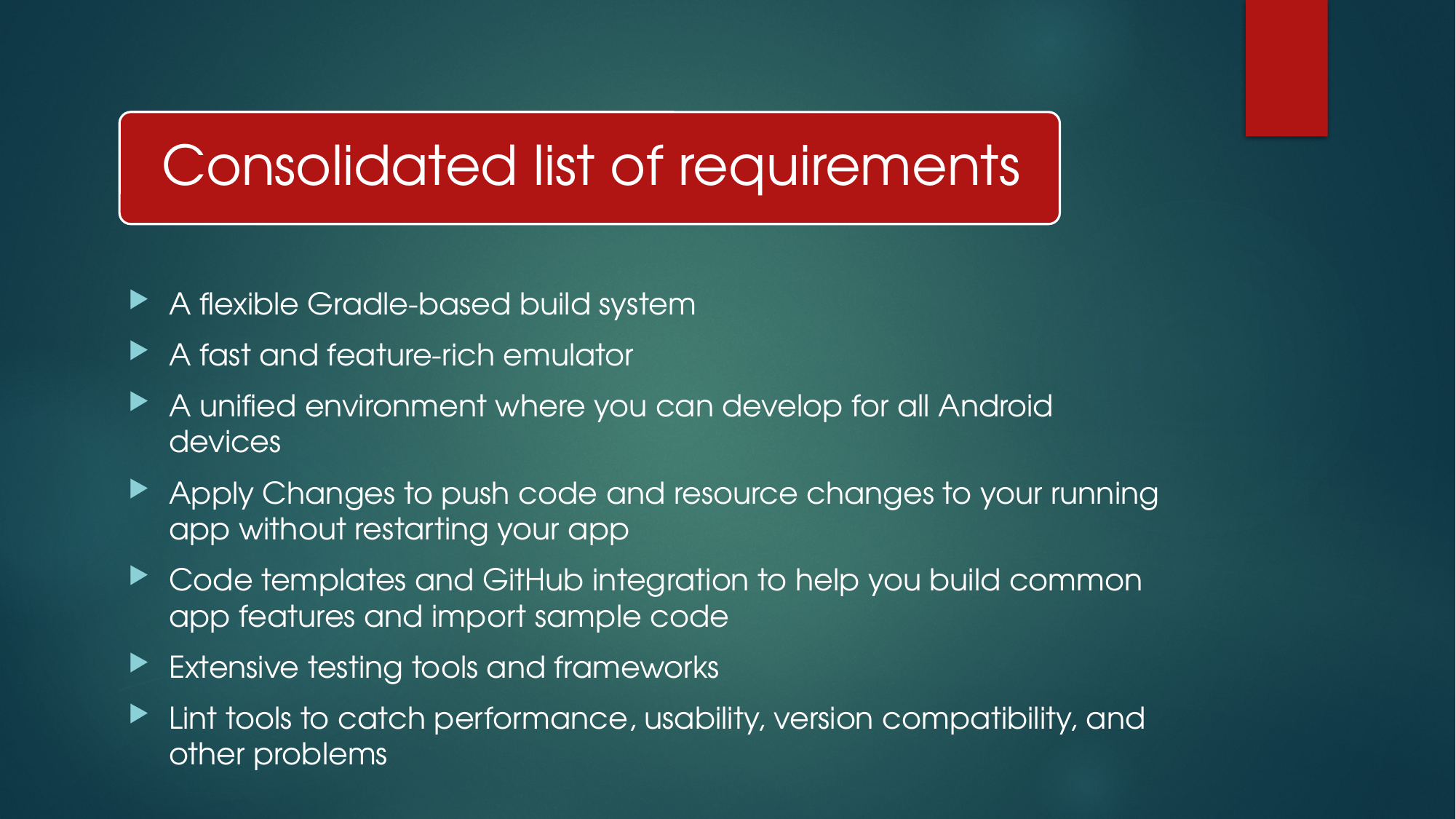

Consolidated list of requirements
A flexible Gradle-based build system
A fast and feature-rich emulator
A unified environment where you can develop for all Android devices
Apply Changes to push code and resource changes to your running app without restarting your app
Code templates and GitHub integration to help you build common app features and import sample code
Extensive testing tools and frameworks
Lint tools to catch performance, usability, version compatibility, and other problems